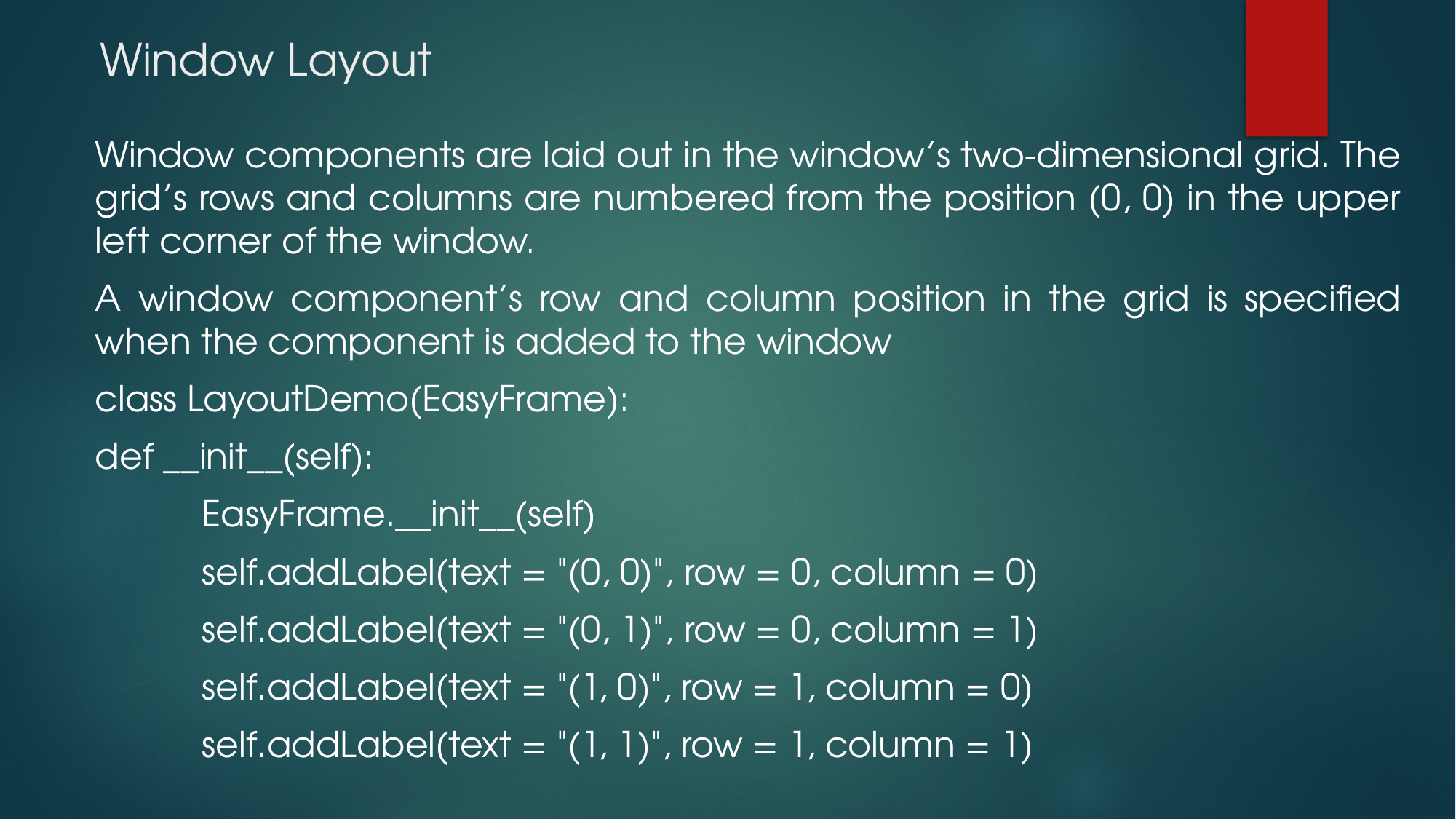

# Window Layout
Window components are laid out in the window’s two-dimensional grid. The grid’s rows and columns are numbered from the position (0, 0) in the upper left corner of the window.
A window component’s row and column position in the grid is specified when the component is added to the window
class LayoutDemo(EasyFrame):
def __init__(self):
	EasyFrame.__init__(self)
	self.addLabel(text = "(0, 0)", row = 0, column = 0)
	self.addLabel(text = "(0, 1)", row = 0, column = 1)
	self.addLabel(text = "(1, 0)", row = 1, column = 0)
	self.addLabel(text = "(1, 1)", row = 1, column = 1)